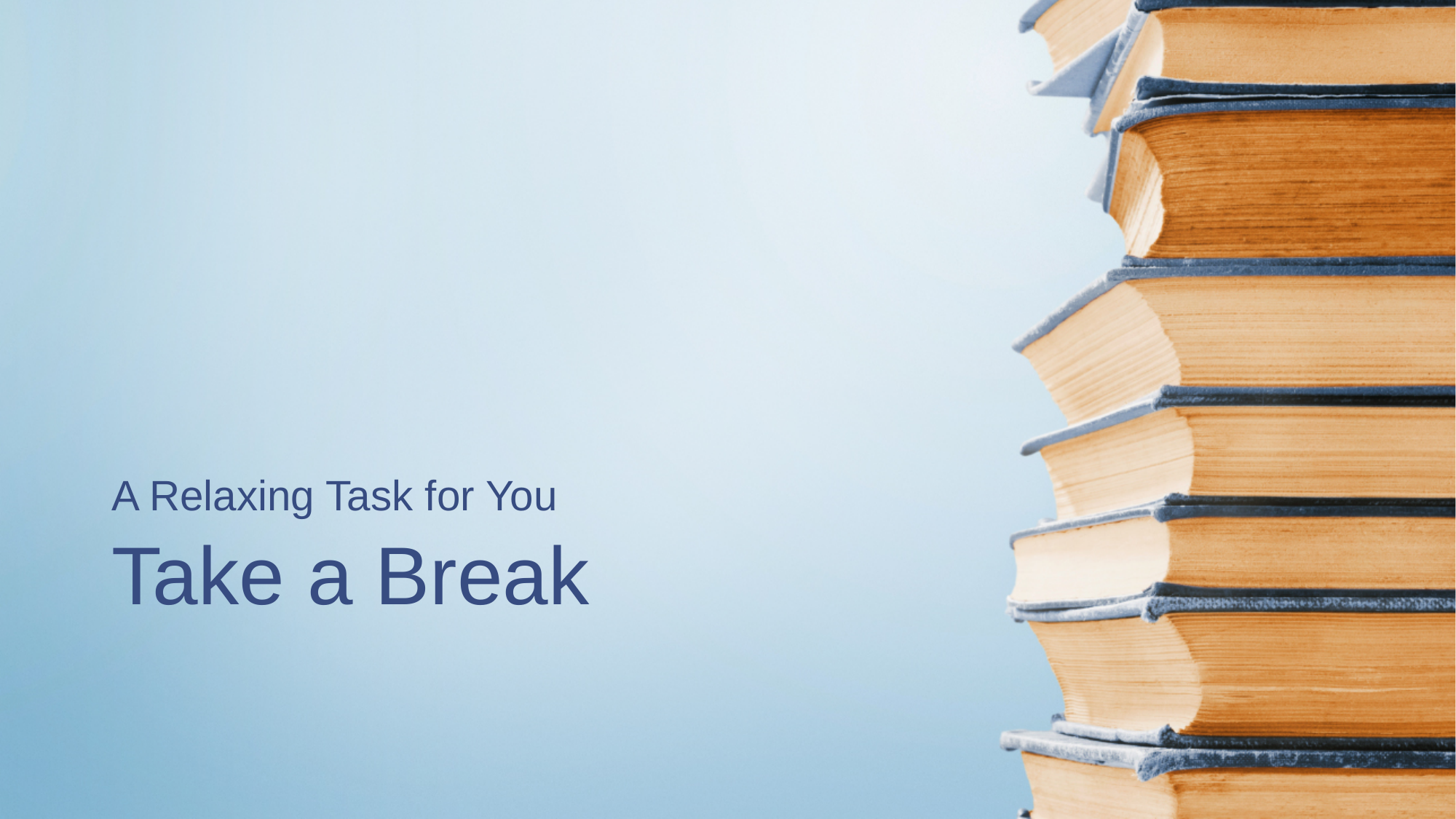

A Relaxing Task for You
# Take a Break